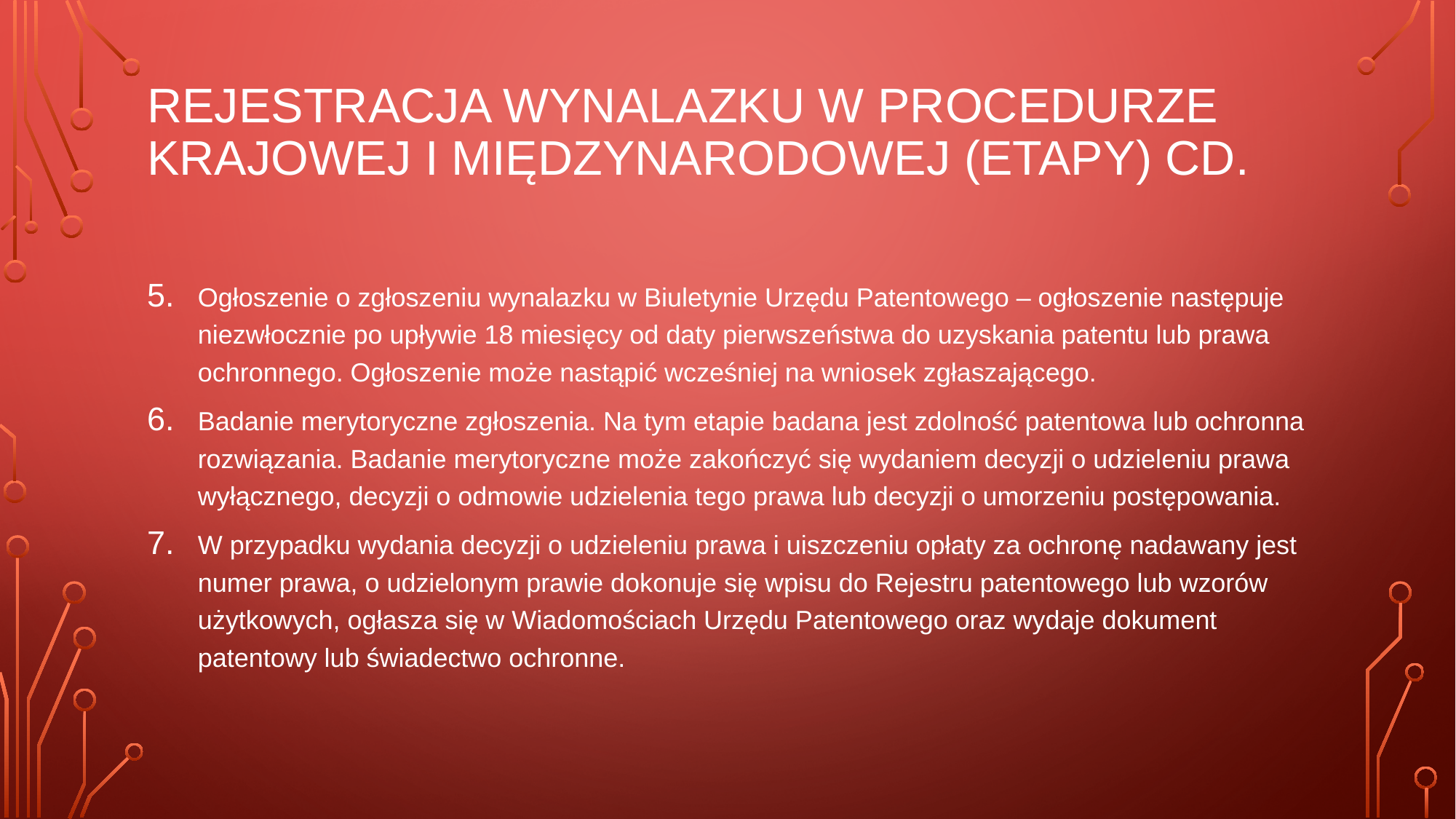

# Rejestracja wynalazku w procedurze krajowej i międzynarodowej (etapy) cd.
Ogłoszenie o zgłoszeniu wynalazku w Biuletynie Urzędu Patentowego – ogłoszenie następuje niezwłocznie po upływie 18 miesięcy od daty pierwszeństwa do uzyskania patentu lub prawa ochronnego. Ogłoszenie może nastąpić wcześniej na wniosek zgłaszającego.
Badanie merytoryczne zgłoszenia. Na tym etapie badana jest zdolność patentowa lub ochronna rozwiązania. Badanie merytoryczne może zakończyć się wydaniem decyzji o udzieleniu prawa wyłącznego, decyzji o odmowie udzielenia tego prawa lub decyzji o umorzeniu postępowania.
W przypadku wydania decyzji o udzieleniu prawa i uiszczeniu opłaty za ochronę nadawany jest numer prawa, o udzielonym prawie dokonuje się wpisu do Rejestru patentowego lub wzorów użytkowych, ogłasza się w Wiadomościach Urzędu Patentowego oraz wydaje dokument patentowy lub świadectwo ochronne.